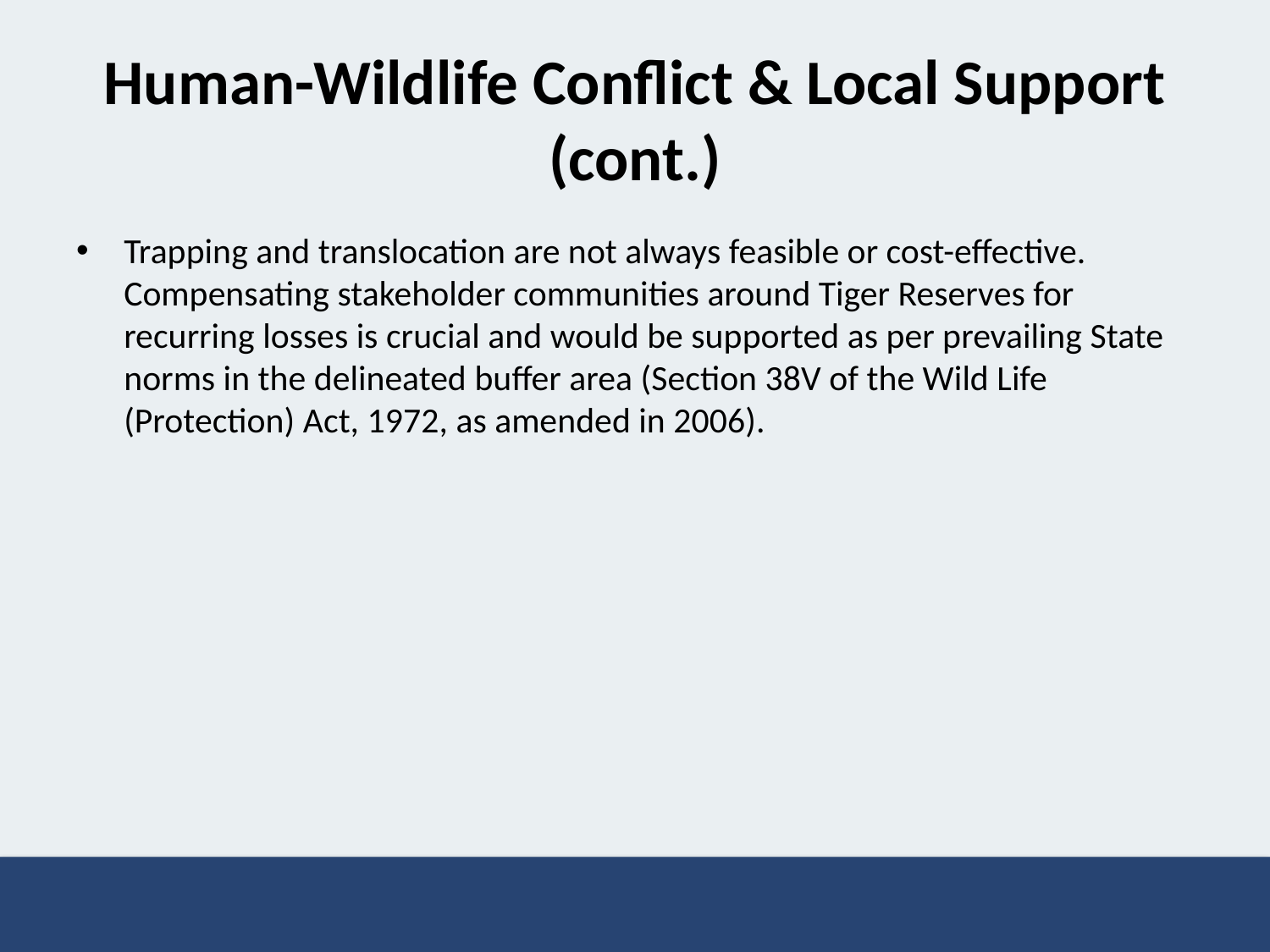

# Human-Wildlife Conflict & Local Support (cont.)
Trapping and translocation are not always feasible or cost-effective. Compensating stakeholder communities around Tiger Reserves for recurring losses is crucial and would be supported as per prevailing State norms in the delineated buffer area (Section 38V of the Wild Life (Protection) Act, 1972, as amended in 2006).